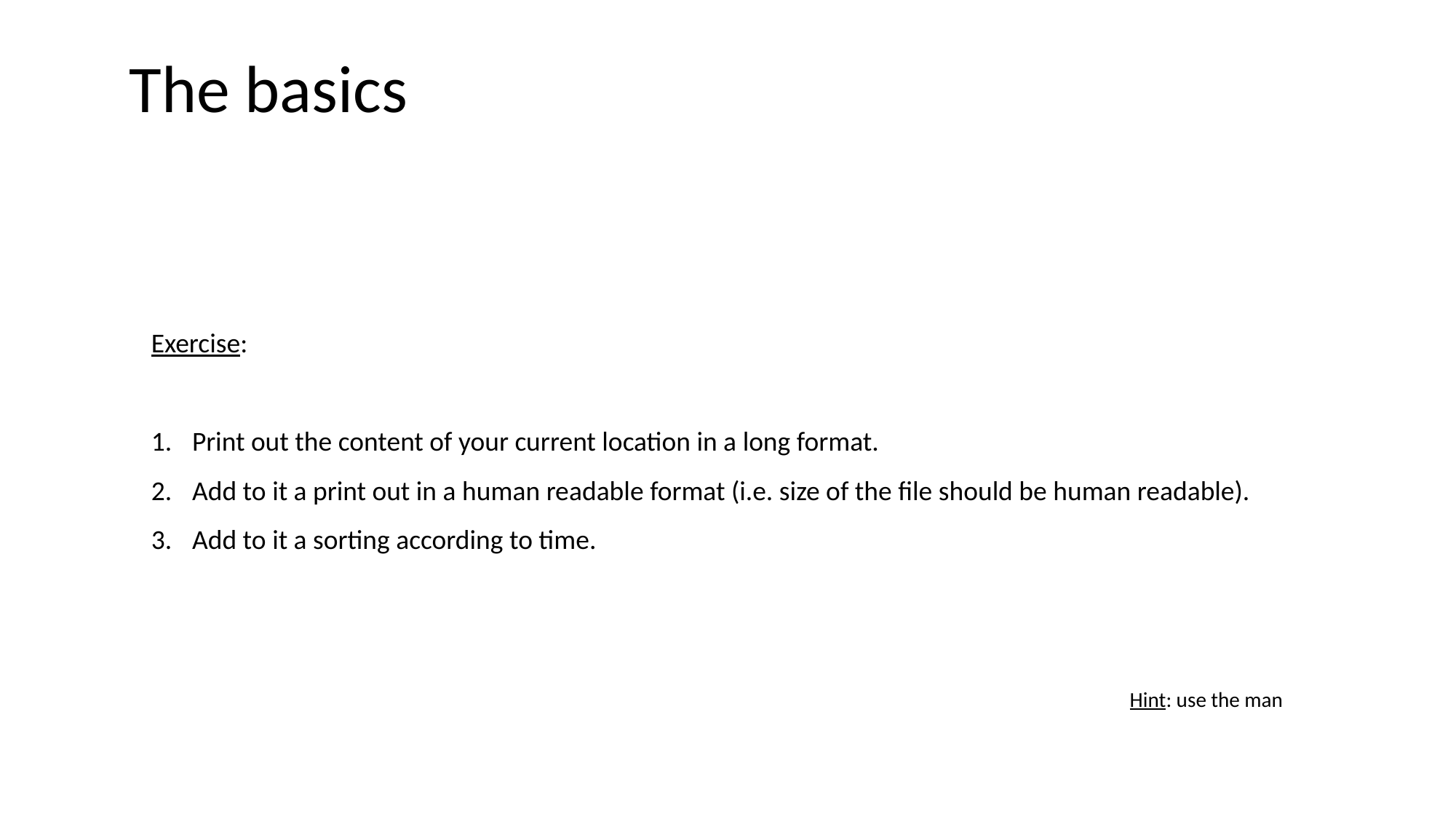

The basics
Exercise:

Print out the content of your current location in a long format.
Add to it a print out in a human readable format (i.e. size of the file should be human readable).
Add to it a sorting according to time.

Hint: use the man